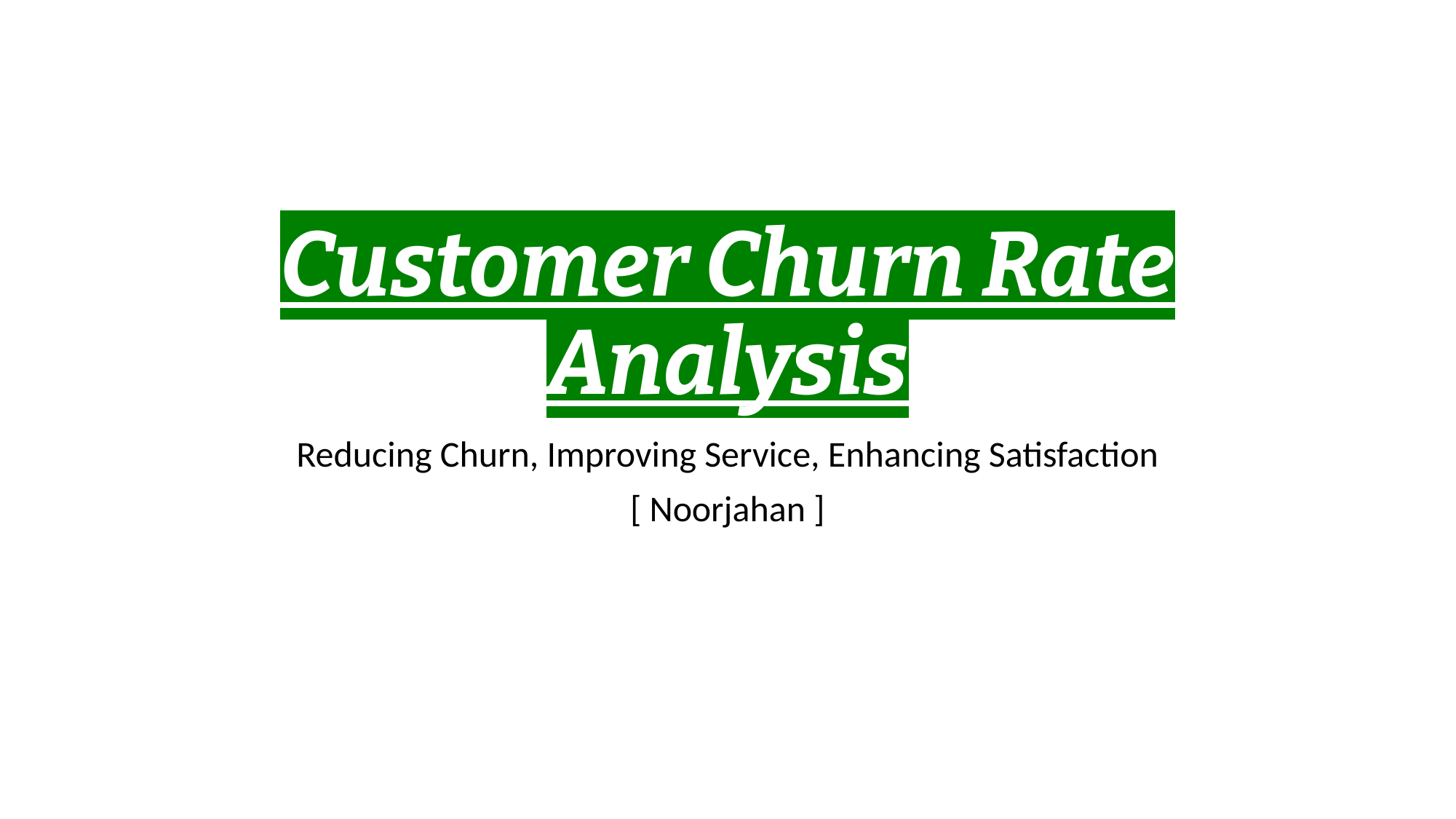

# Customer Churn Rate Analysis
Reducing Churn, Improving Service, Enhancing Satisfaction
[ Noorjahan ]